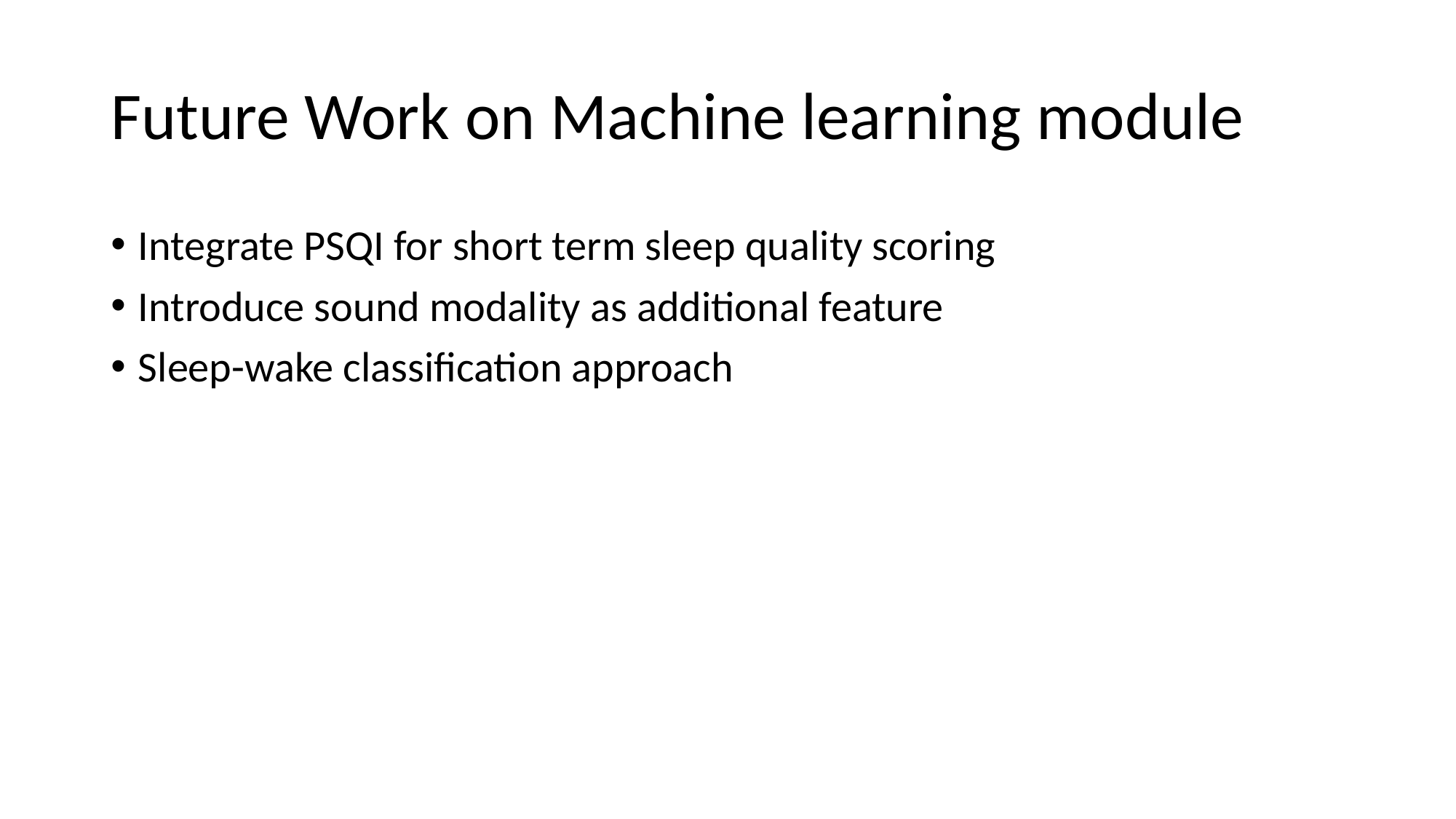

# Future Work on Machine learning module
Integrate PSQI for short term sleep quality scoring
Introduce sound modality as additional feature
Sleep-wake classification approach